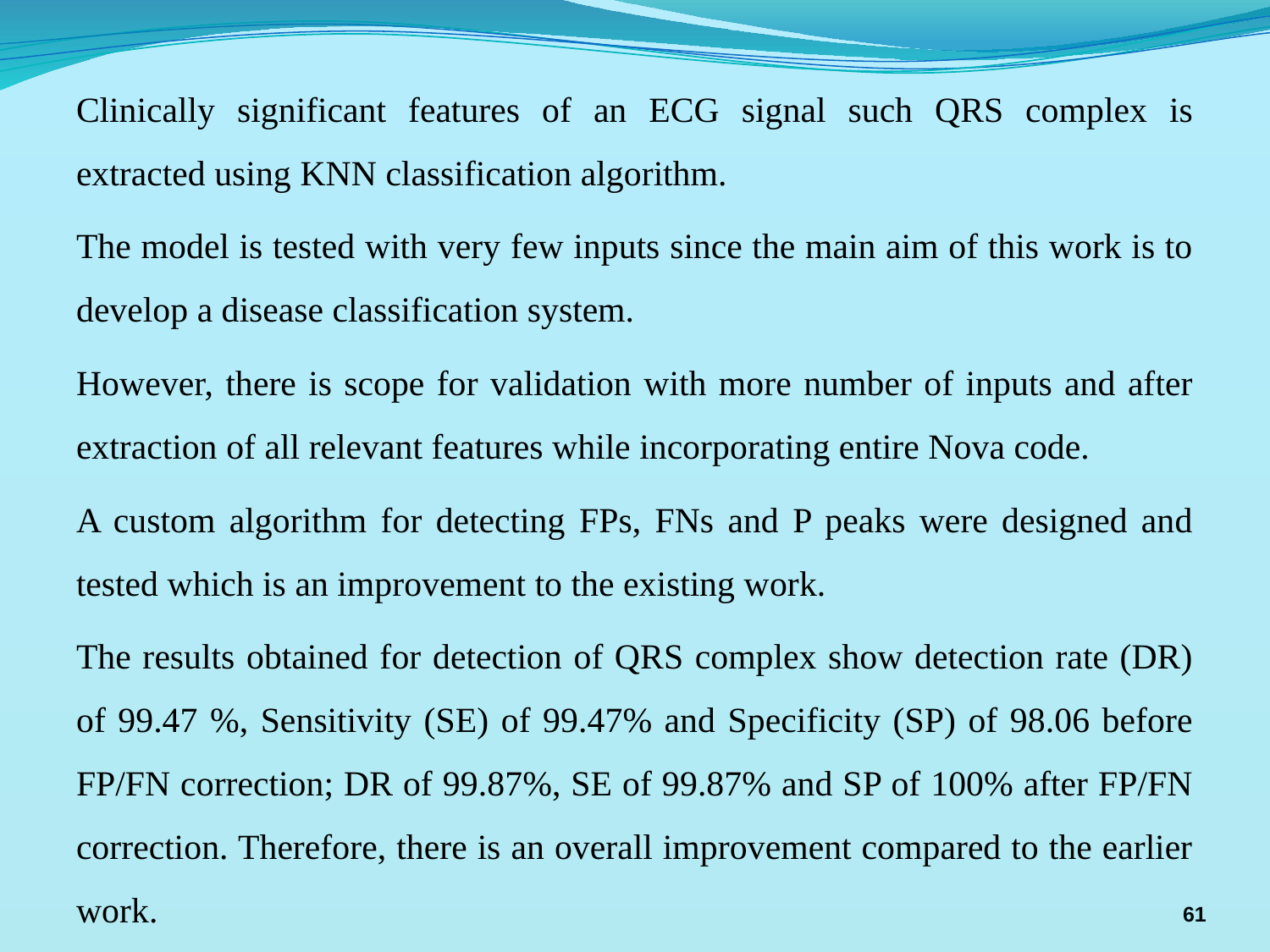

Clinically significant features of an ECG signal such QRS complex is extracted using KNN classification algorithm.
The model is tested with very few inputs since the main aim of this work is to develop a disease classification system.
However, there is scope for validation with more number of inputs and after extraction of all relevant features while incorporating entire Nova code.
A custom algorithm for detecting FPs, FNs and P peaks were designed and tested which is an improvement to the existing work.
The results obtained for detection of QRS complex show detection rate (DR) of 99.47 %, Sensitivity (SE) of 99.47% and Specificity (SP) of 98.06 before FP/FN correction; DR of 99.87%, SE of 99.87% and SP of 100% after FP/FN correction. Therefore, there is an overall improvement compared to the earlier work.
61